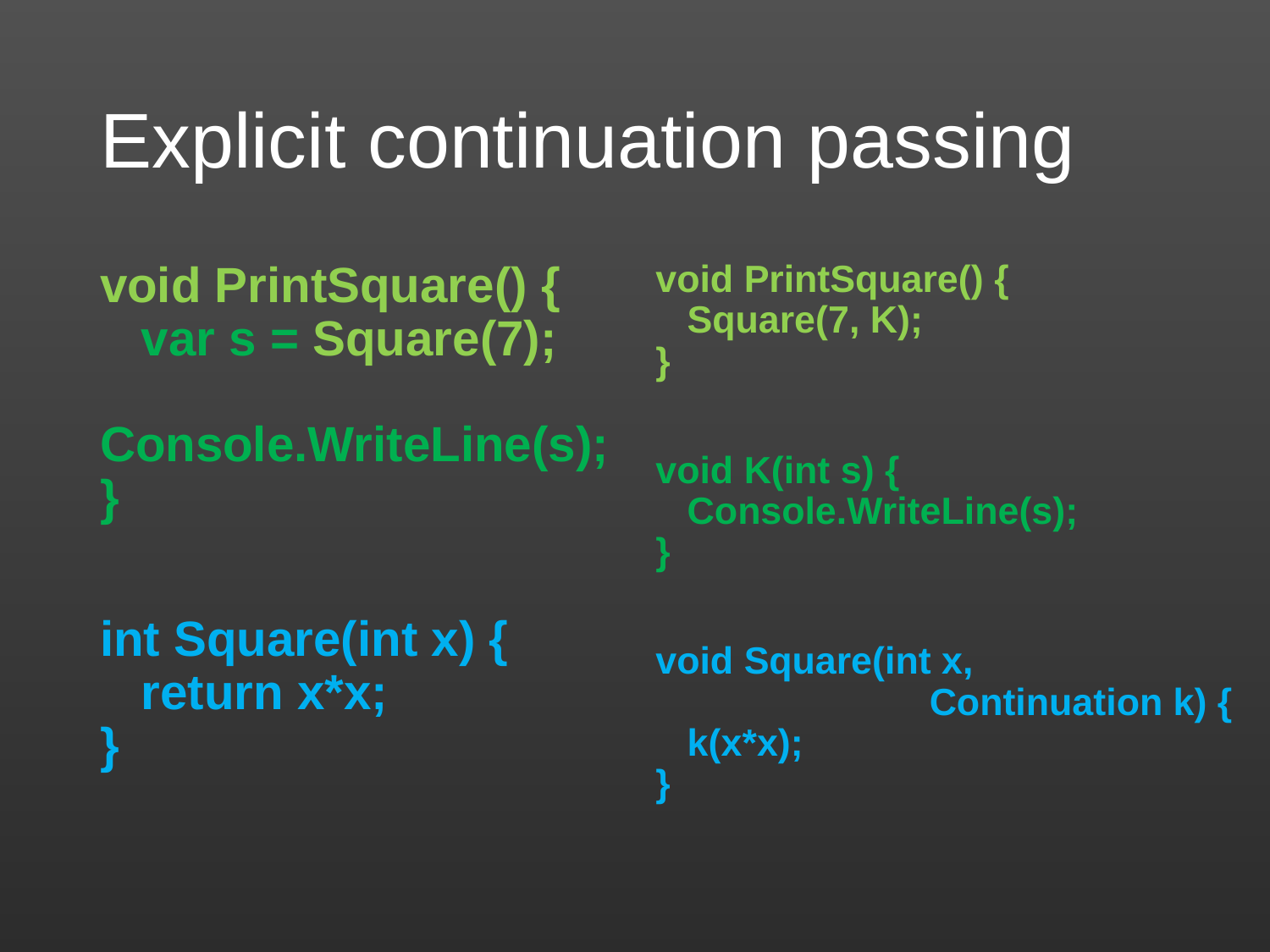

# Explicit continuation passing
void PrintSquare() {
   var s = Square(7);
   Console.WriteLine(s);
}

int Square(int x) {
   return x*x;
}
void PrintSquare() {
   Square(7, K);
}

void K(int s) {
   Console.WriteLine(s);
}

void Square(int x,
                          Continuation k) {
   k(x*x);
}